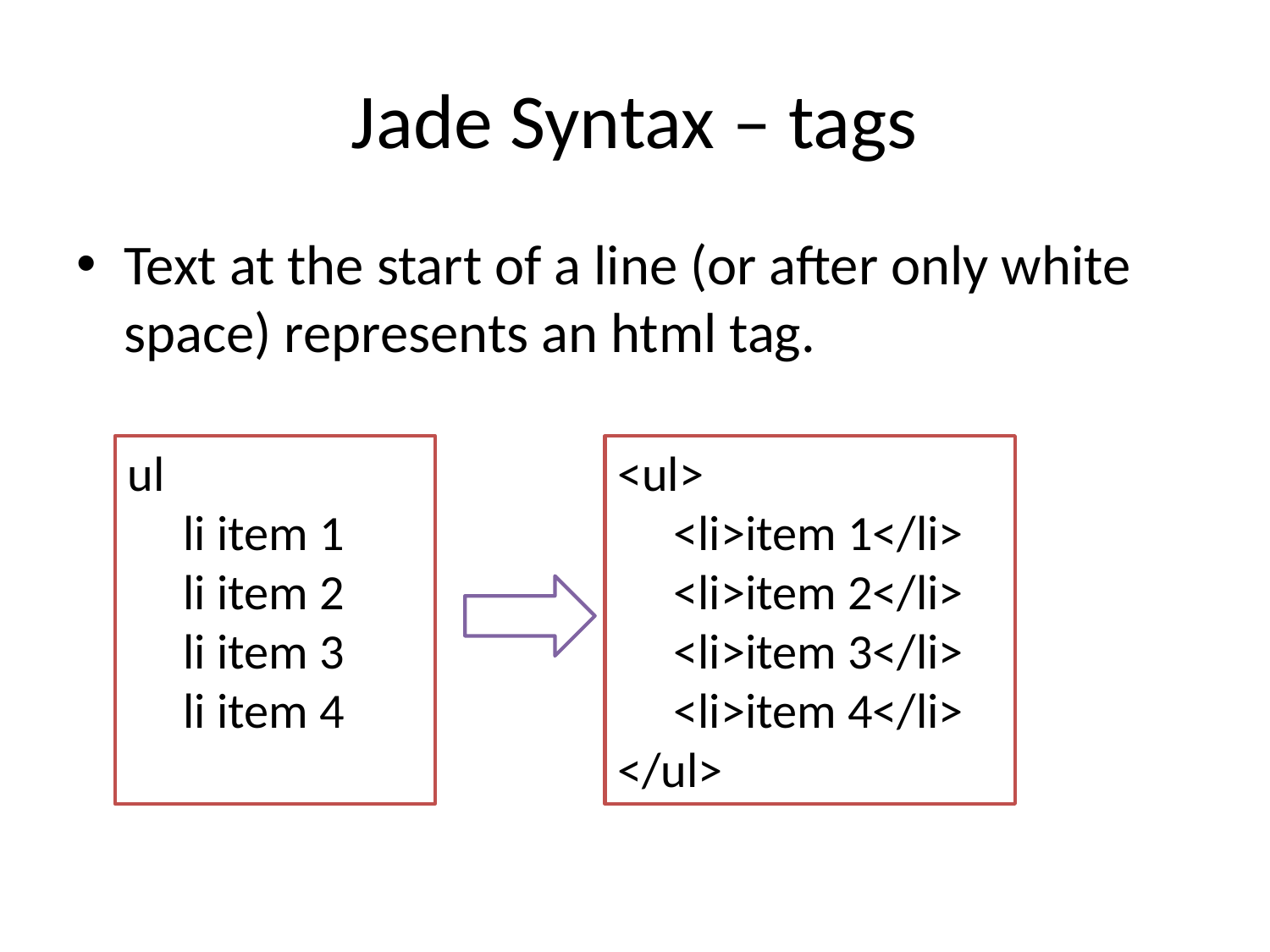

# Jade Syntax – tags
Text at the start of a line (or after only white space) represents an html tag.
ul
     li item 1
     li item 2
     li item 3
     li item 4

<ul>
     <li>item 1</li>
     <li>item 2</li>
     <li>item 3</li>
     <li>item 4</li>
</ul>